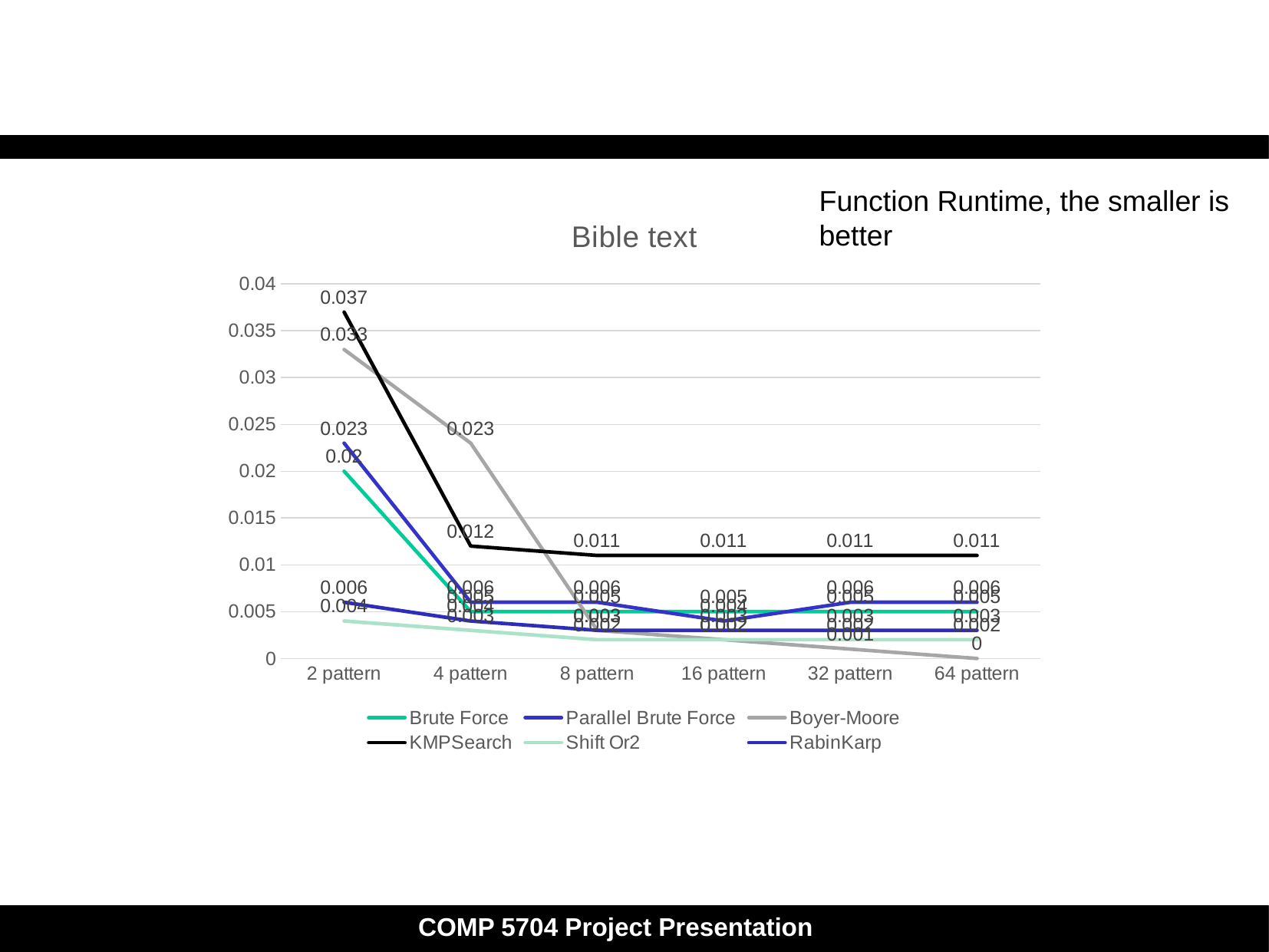

#
Function Runtime, the smaller is better

### Chart: Bible text

| Category | Brute Force | Parallel Brute Force | Boyer-Moore | KMPSearch | Shift Or2 | RabinKarp |
|---|---|---|---|---|---|---|
| 2 pattern | 0.02 | 0.023 | 0.033 | 0.037 | 0.004 | 0.006 |
| 4 pattern | 0.005 | 0.006 | 0.023 | 0.012 | 0.003 | 0.004 |
| 8 pattern | 0.005 | 0.006 | 0.003 | 0.011 | 0.002 | 0.003 |
| 16 pattern | 0.005 | 0.004 | 0.002 | 0.011 | 0.002 | 0.003 |
| 32 pattern | 0.005 | 0.006 | 0.001 | 0.011 | 0.002 | 0.003 |
| 64 pattern | 0.005 | 0.006 | 0.0 | 0.011 | 0.002 | 0.003 |